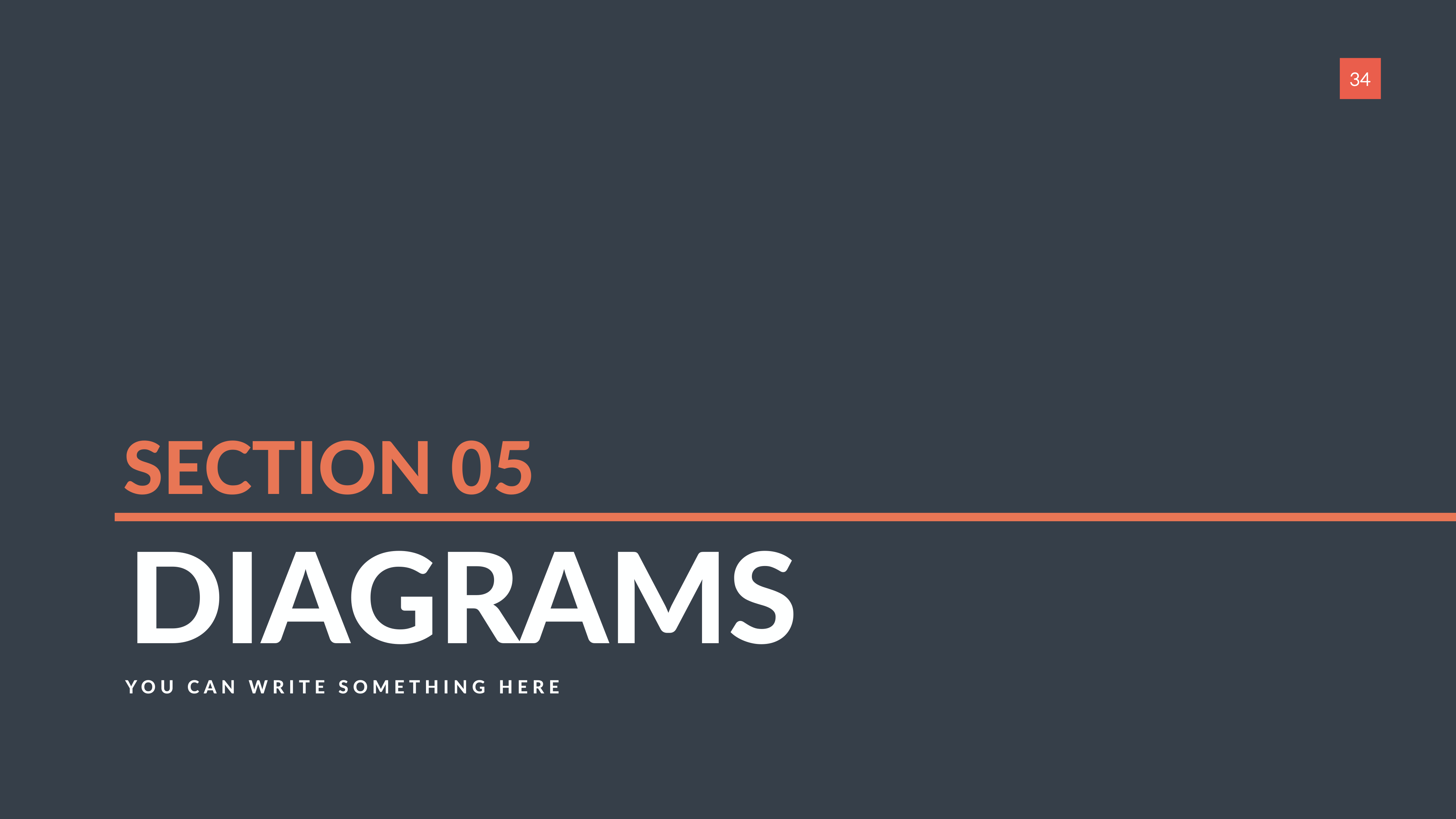

SECTION 05

DIAGRAMS
YOU CAN WRITE SOMETHING HERE